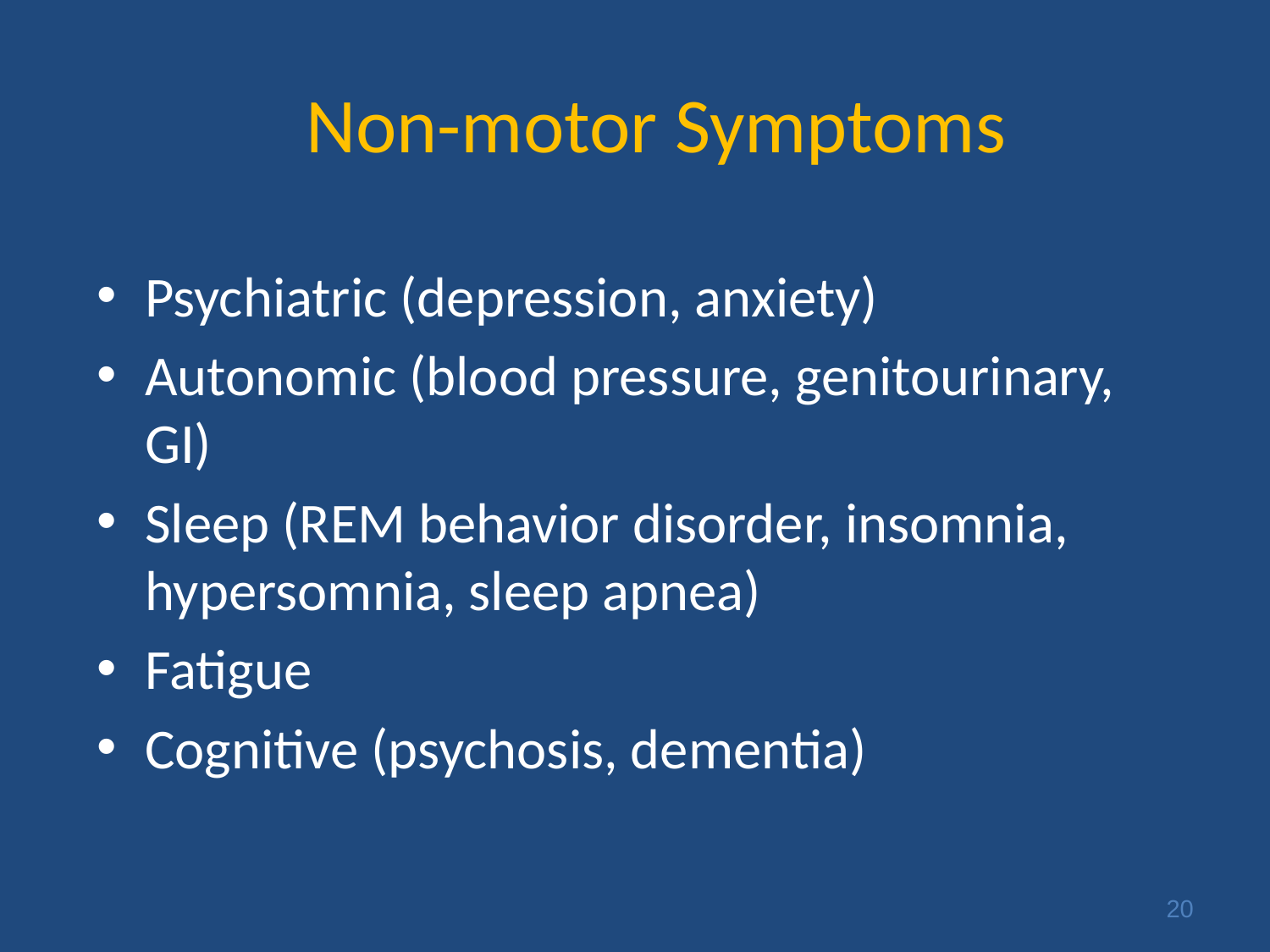

# Non-motor Symptoms
Psychiatric (depression, anxiety)
Autonomic (blood pressure, genitourinary, GI)
Sleep (REM behavior disorder, insomnia, hypersomnia, sleep apnea)
Fatigue
Cognitive (psychosis, dementia)
20